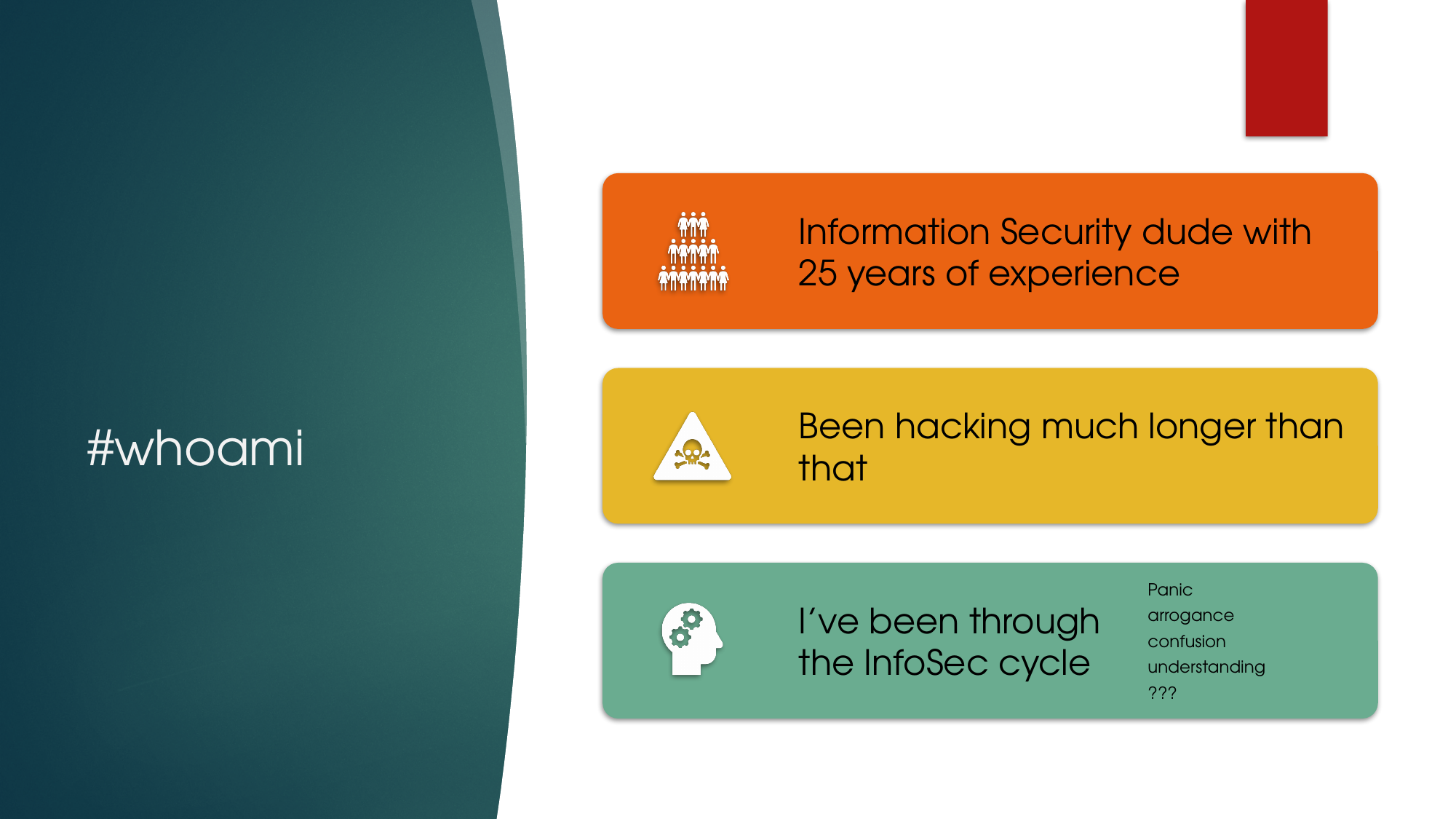

# #whoami
Information Security dude with 25 years of experience
Been hacking much longer than that
I’ve been through the InfoSec cycle
Panic
arrogance
confusion
understanding
???